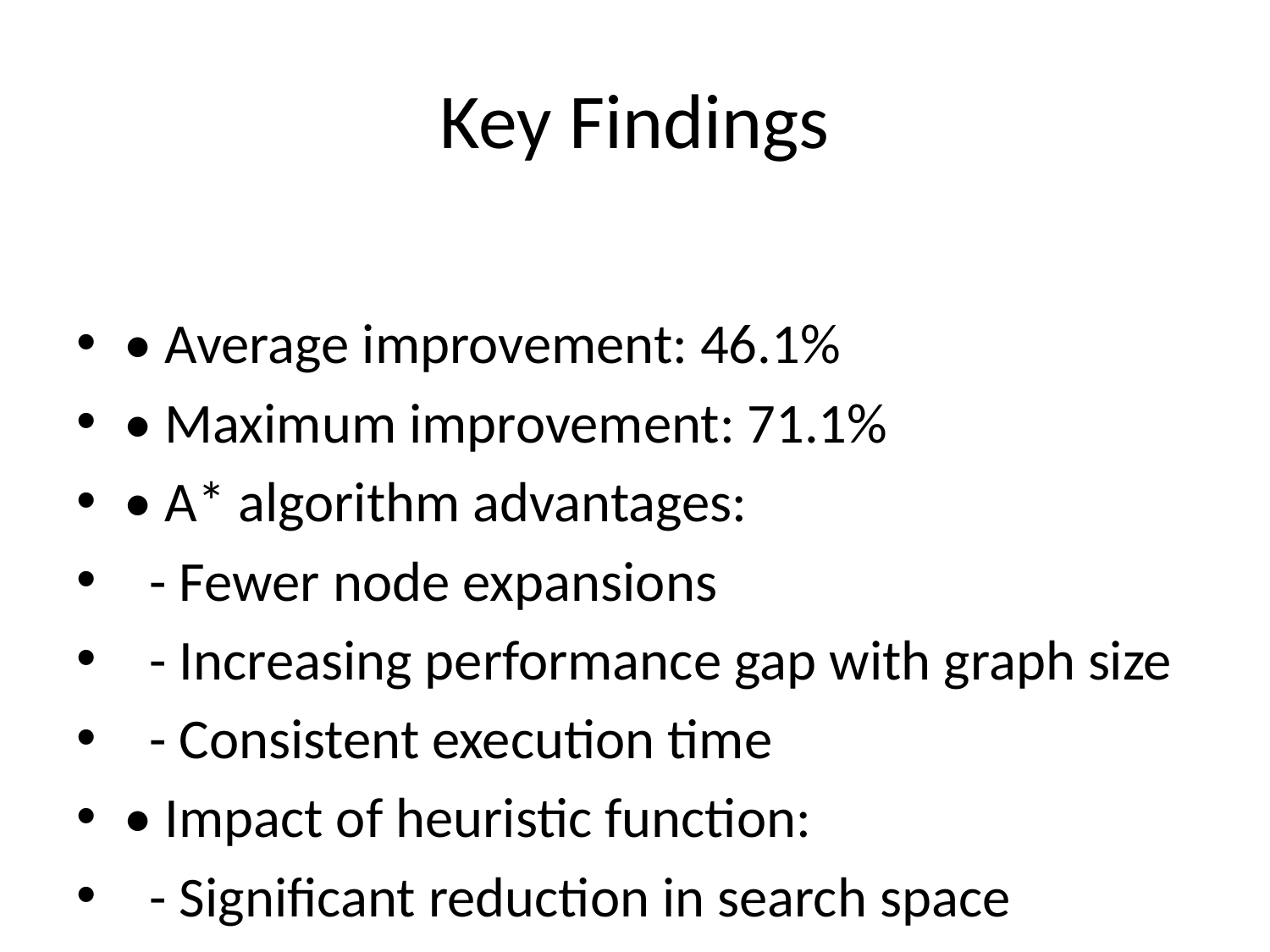

# Key Findings

• Average improvement: 46.1%
• Maximum improvement: 71.1%
• A* algorithm advantages:
  - Fewer node expansions
  - Increasing performance gap with graph size
  - Consistent execution time
• Impact of heuristic function:
  - Significant reduction in search space
  - Maintaining optimal solution guarantee
• Visual confirmation of optimal paths